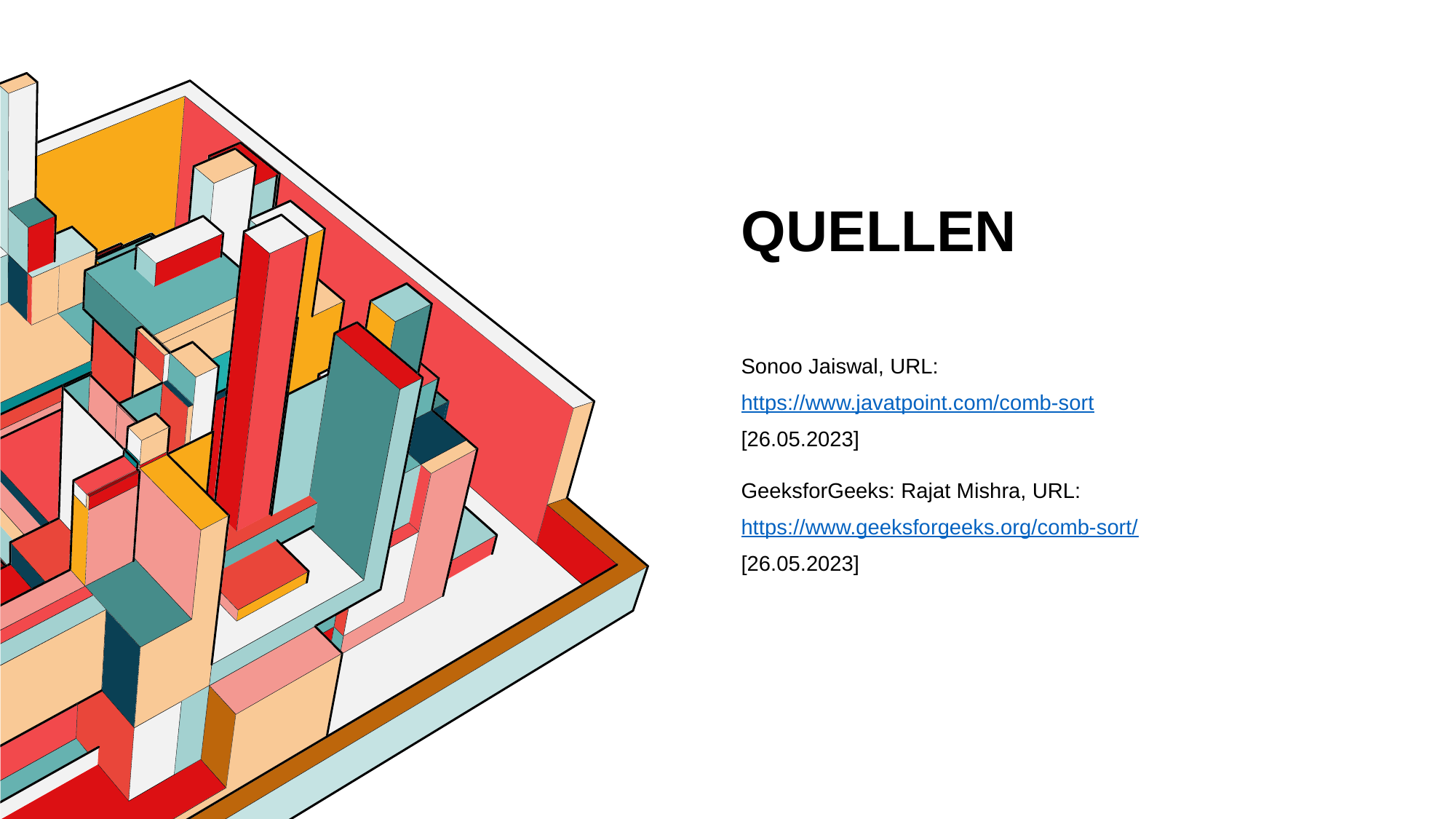

# Quellen
Sonoo Jaiswal, URL: https://www.javatpoint.com/comb-sort [26.05.2023]
GeeksforGeeks: Rajat Mishra, URL: https://www.geeksforgeeks.org/comb-sort/ [26.05.2023]